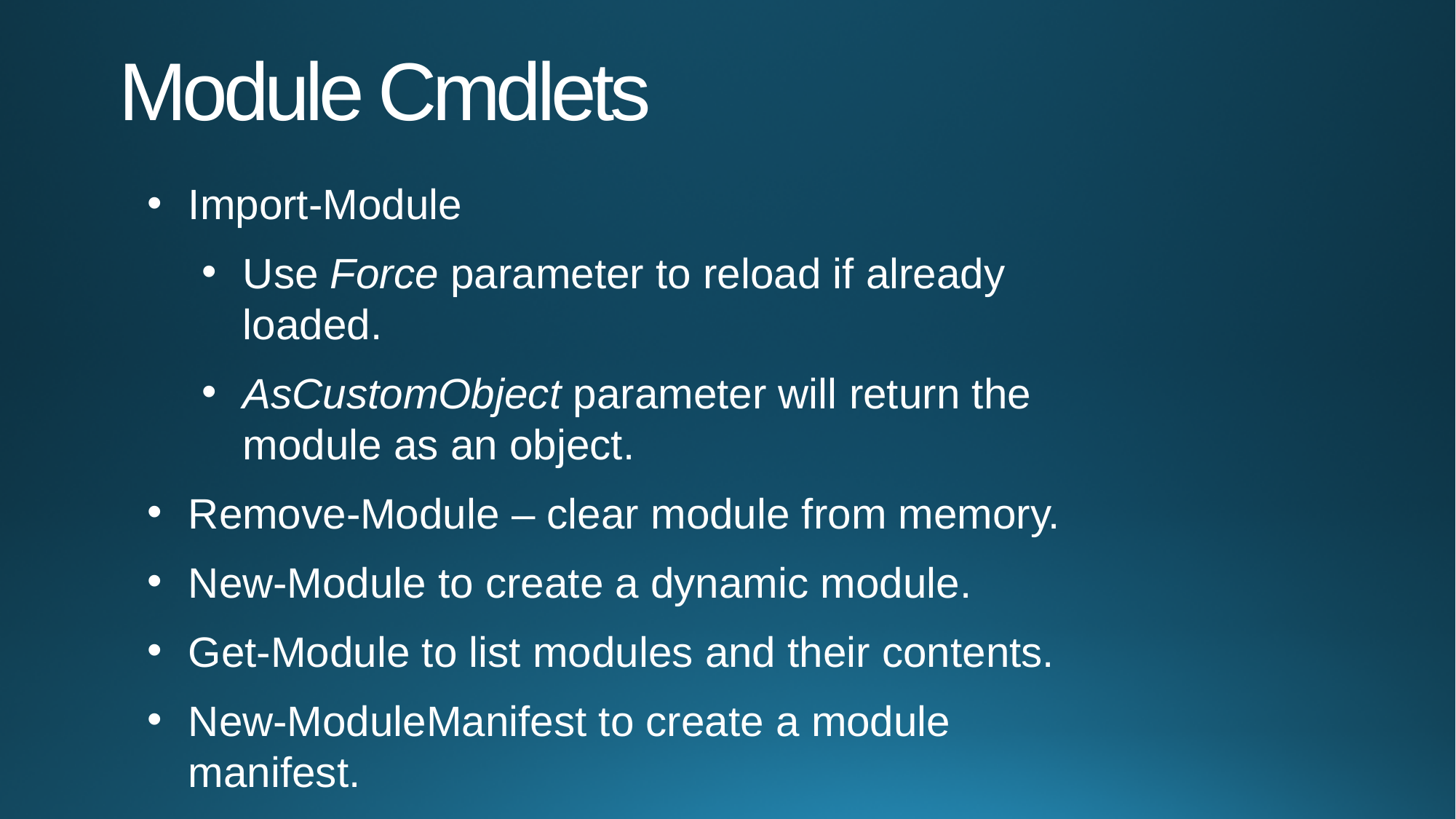

# Module Cmdlets
Import-Module
Use Force parameter to reload if already loaded.
AsCustomObject parameter will return the module as an object.
Remove-Module – clear module from memory.
New-Module to create a dynamic module.
Get-Module to list modules and their contents.
New-ModuleManifest to create a module manifest.
Test-ModuleManifest – verifies manifest.